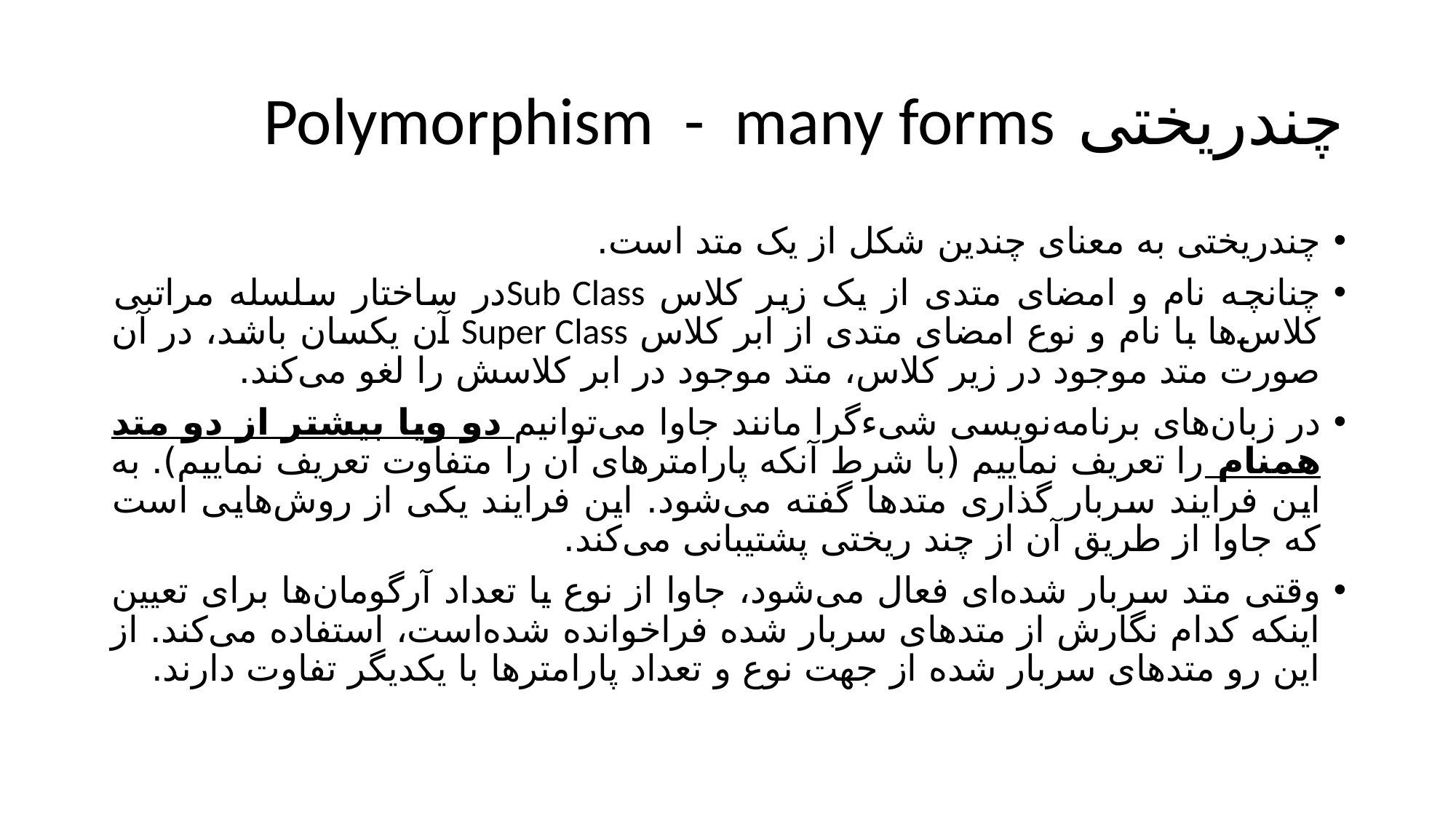

# چندریختی Polymorphism  -  many forms
چندریختی به معنای چندین شکل از یک متد است.
چنانچه نام و امضای متدی از یک زیر کلاس Sub Classدر ساختار سلسله مراتبی کلاس‌ها با نام و نوع امضای متدی از ابر کلاس Super Class آن یکسان باشد، در آن صورت متد موجود در زیر کلاس، متد موجود در ابر کلاسش را لغو می‌کند.
در زبان‌های برنامه‌نویسی شیءگرا مانند جاوا می‌توانیم دو ویا بیشتر از دو متد همنام را تعریف نماییم (با شرط آنکه پارامترهای آن را متفاوت تعریف نماییم). به این فرایند سربار گذاری متدها گفته می‌شود. این فرایند یکی از روش‌هایی است که جاوا از طریق آن از چند ریختی پشتیبانی می‌کند.
وقتی متد سربار شده‌ای فعال می‌شود، جاوا از نوع یا تعداد آرگومان‌ها برای تعیین اینکه کدام نگارش از متدهای سربار شده فراخوانده شده‌است، استفاده می‌کند. از این رو متدهای سربار شده از جهت نوع و تعداد پارامترها با یکدیگر تفاوت دارند.